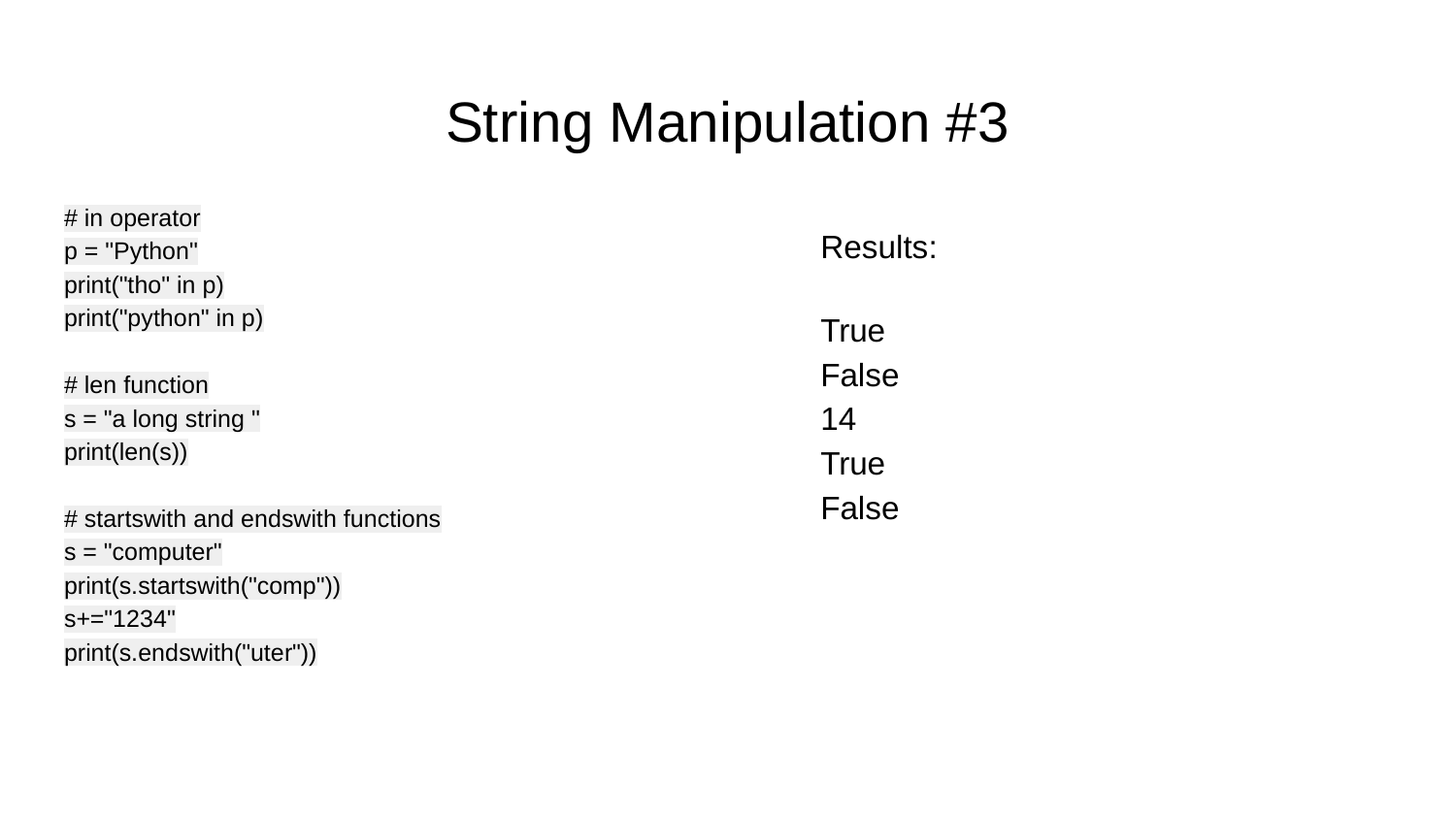

# String Manipulation #3

# in operator
p = "Python"
print("tho" in p)
print("python" in p)

# len function
s = "a long string "
print(len(s))

# startswith and endswith functions
s = "computer"
print(s.startswith("comp"))
s+="1234"
print(s.endswith("uter"))

Results:

True
False
14
True
False